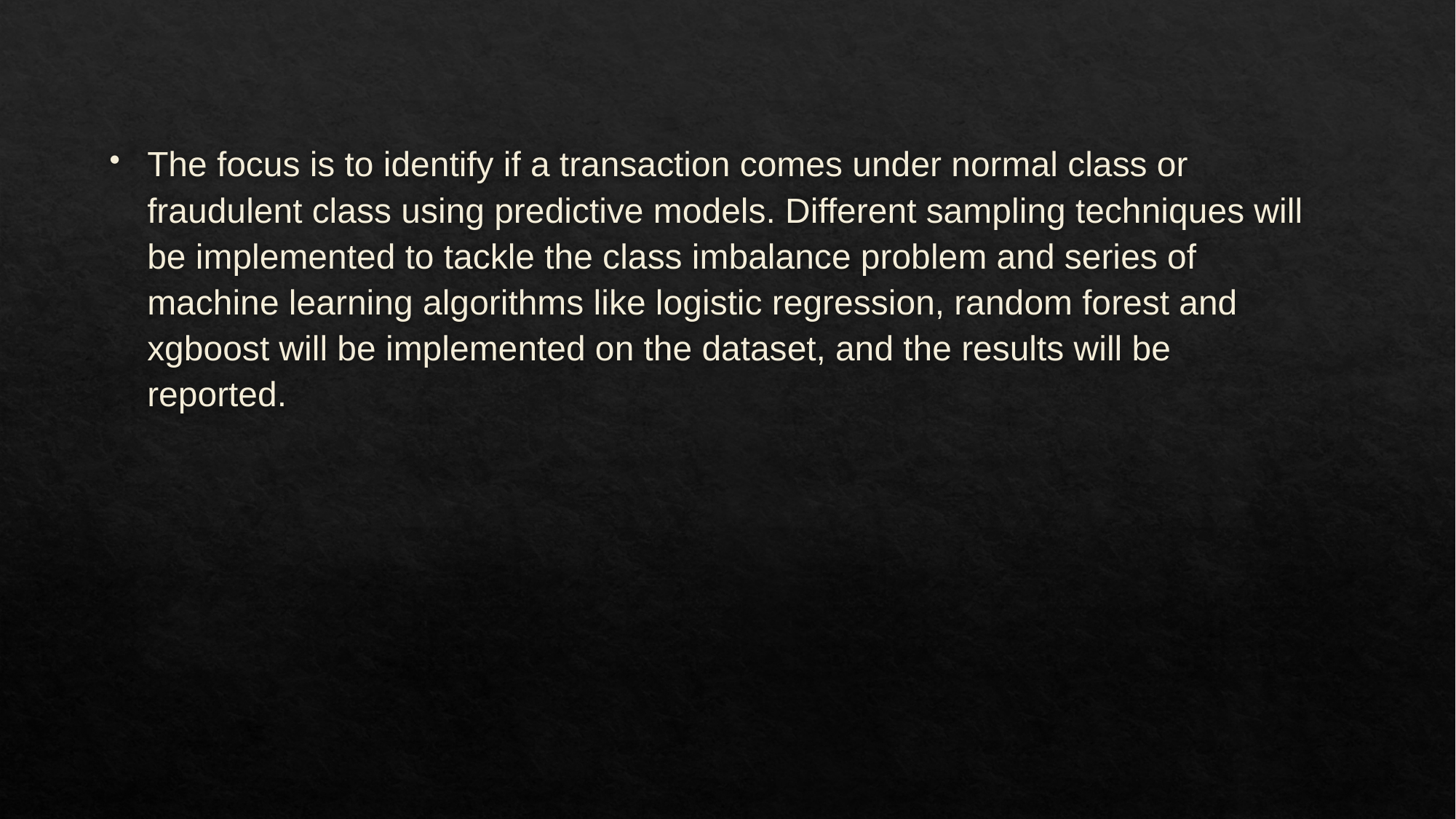

The focus is to identify if a transaction comes under normal class or fraudulent class using predictive models. Different sampling techniques will be implemented to tackle the class imbalance problem and series of machine learning algorithms like logistic regression, random forest and xgboost will be implemented on the dataset, and the results will be reported.